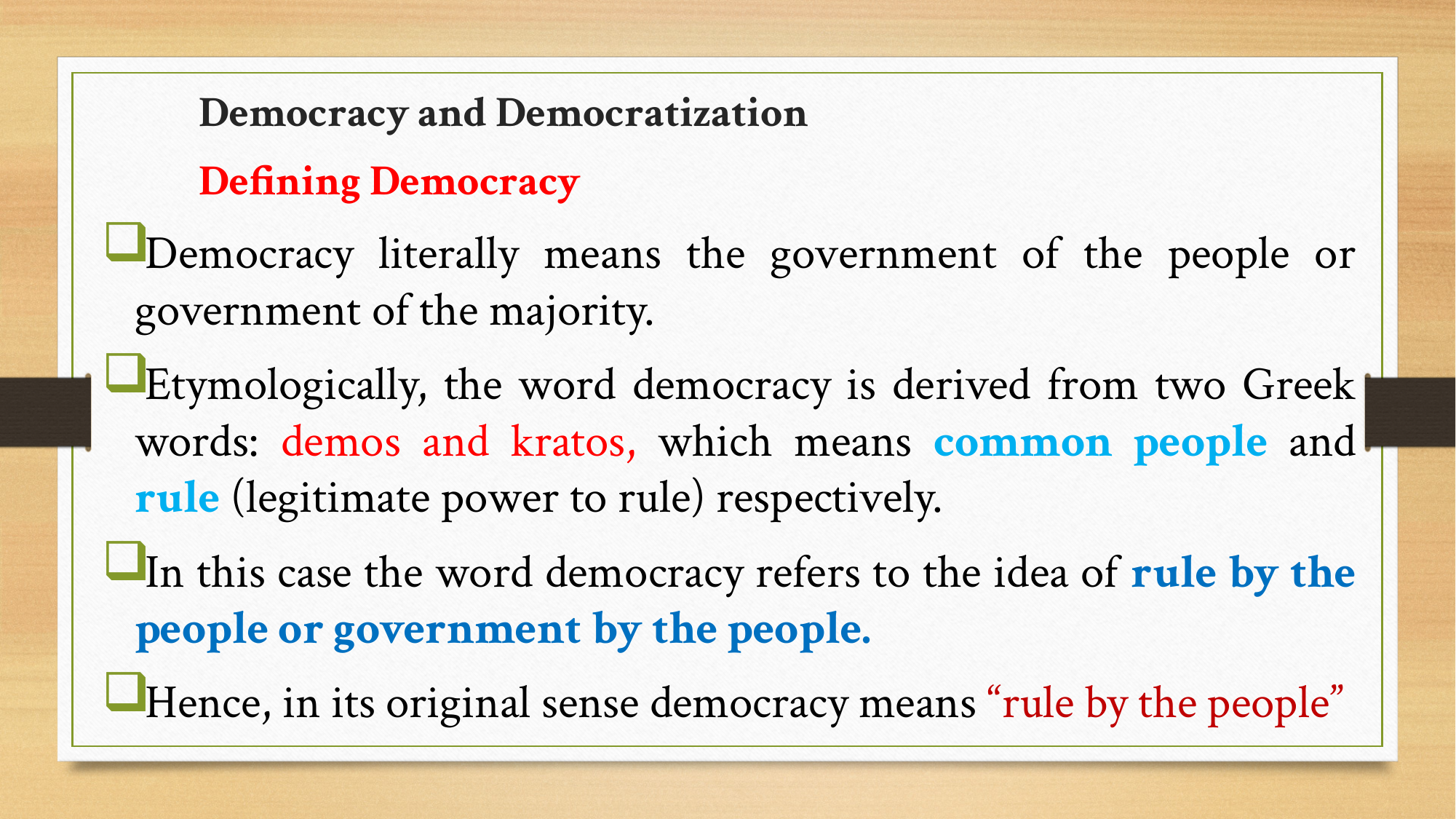

Democracy and Democratization
						Defining Democracy
Democracy literally means the government of the people or government of the majority.
Etymologically, the word democracy is derived from two Greek words: demos and kratos, which means common people and rule (legitimate power to rule) respectively.
In this case the word democracy refers to the idea of rule by the people or government by the people.
Hence, in its original sense democracy means “rule by the people”